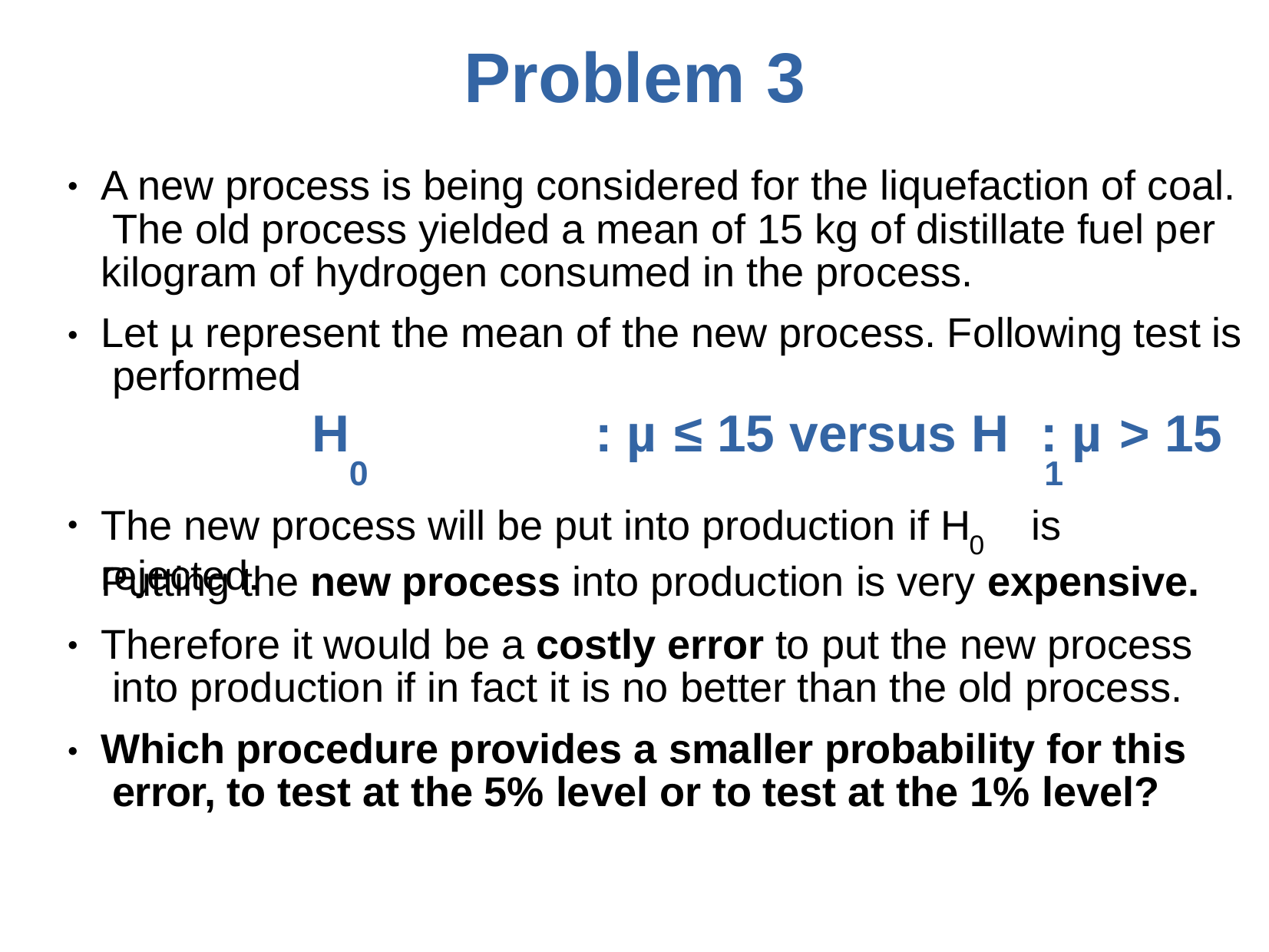

# Problem	3
A new process is being considered for the liquefaction of coal.  The old process yielded a mean of 15 kg of distillate fuel per  kilogram of hydrogen consumed in the process.
Let µ represent the mean of the new process. Following test is  performed
H	: µ ≤ 15 versus H	: µ > 15
0	1
●
●
The new process will be put into production if H	is rejected.
0
Putting the new process into production is very expensive.
Therefore it would be a costly error to put the new process  into production if in fact it is no better than the old process.
Which procedure provides a smaller probability for this  error, to test at the 5% level or to test at the 1% level?
●
●